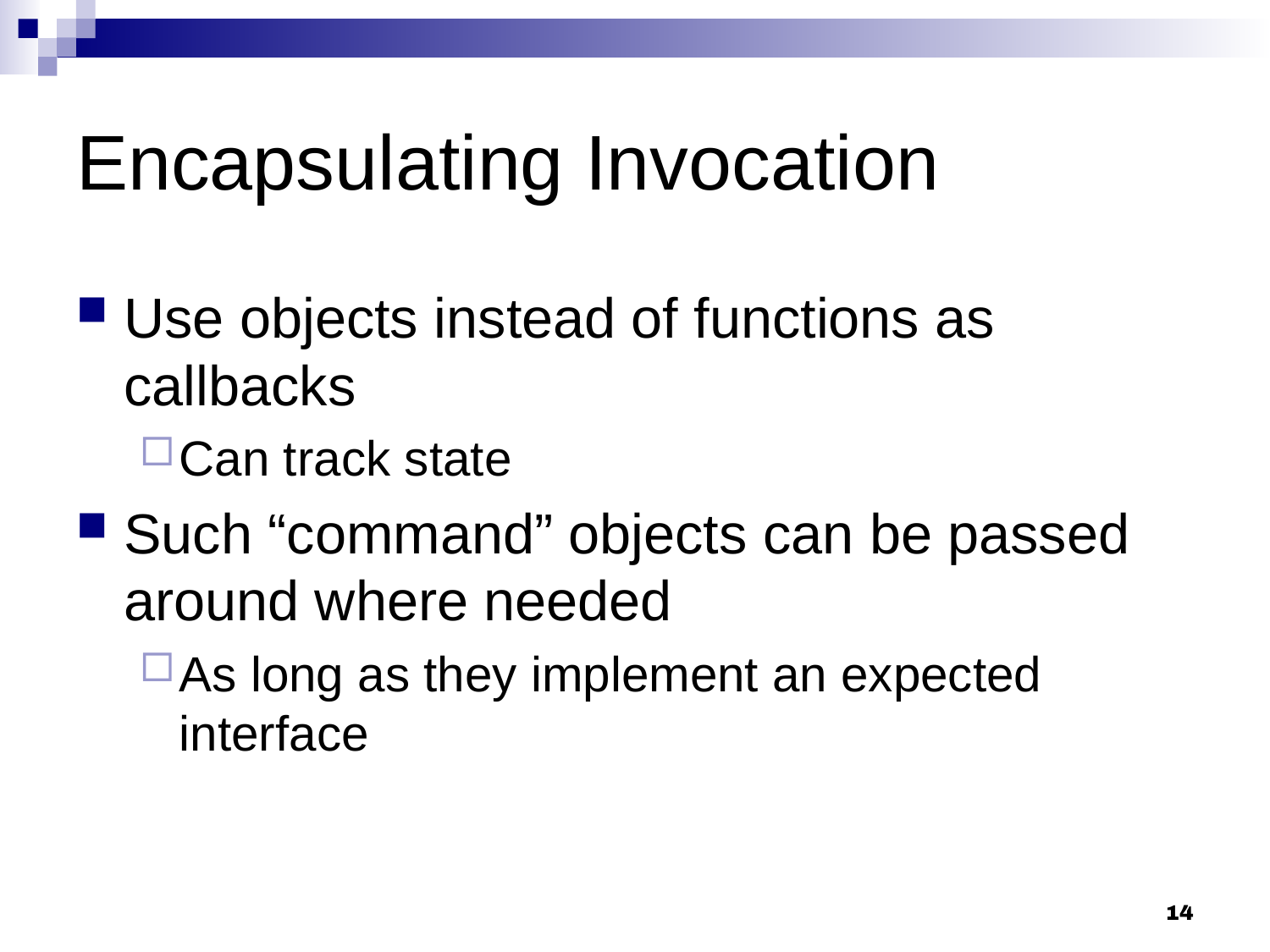

# Encapsulating Invocation
Use objects instead of functions as callbacks
Can track state
Such “command” objects can be passed around where needed
As long as they implement an expected interface
14